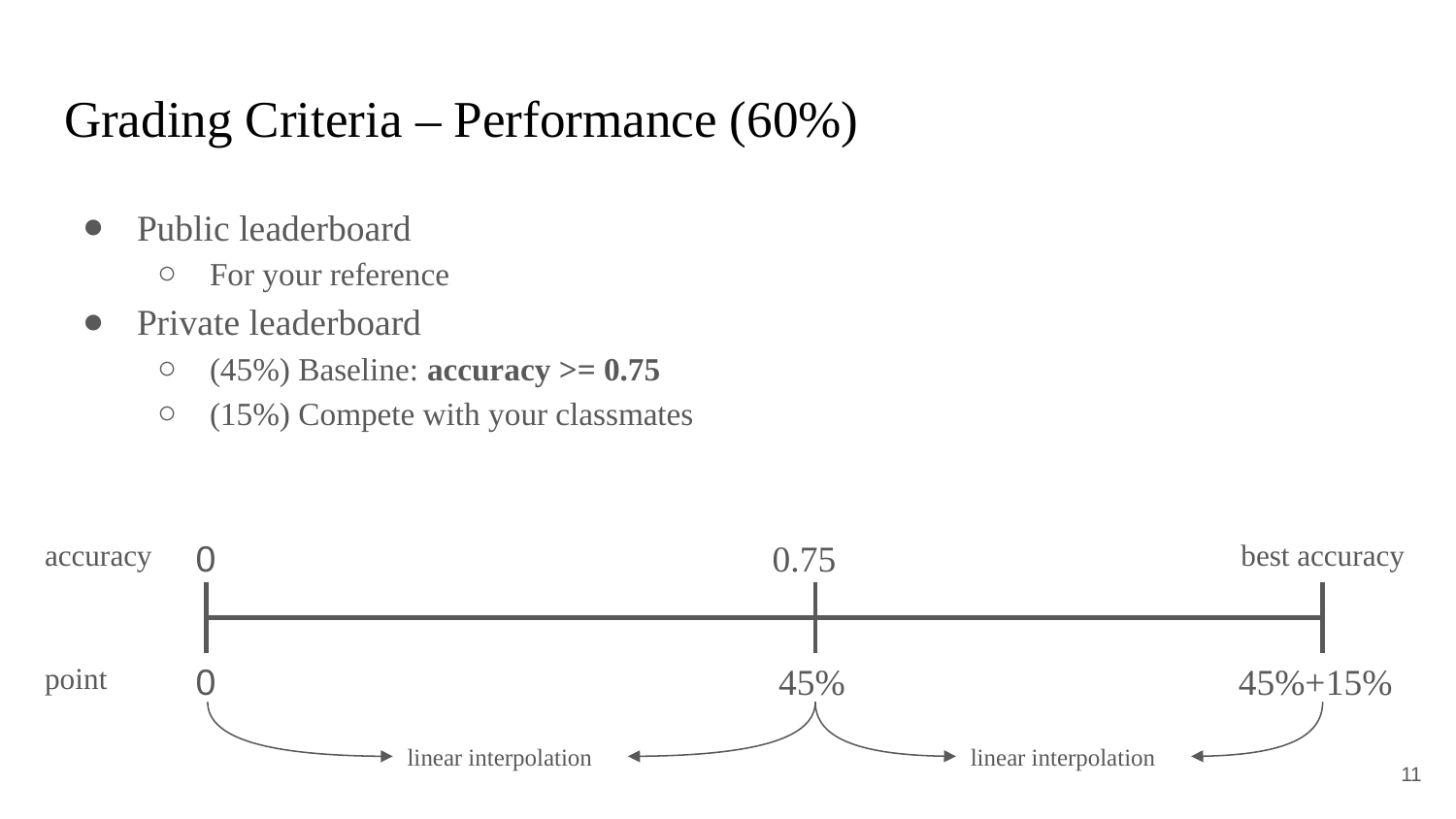

# Grading Criteria – Performance (60%)

Public leaderboard
For your reference
Private leaderboard
(45%) Baseline: accuracy >= 0.75
(15%) Compete with your classmates
accuracy
0
0.75
best accuracy
point
0
45%
45%+15%
linear interpolation
linear interpolation
11